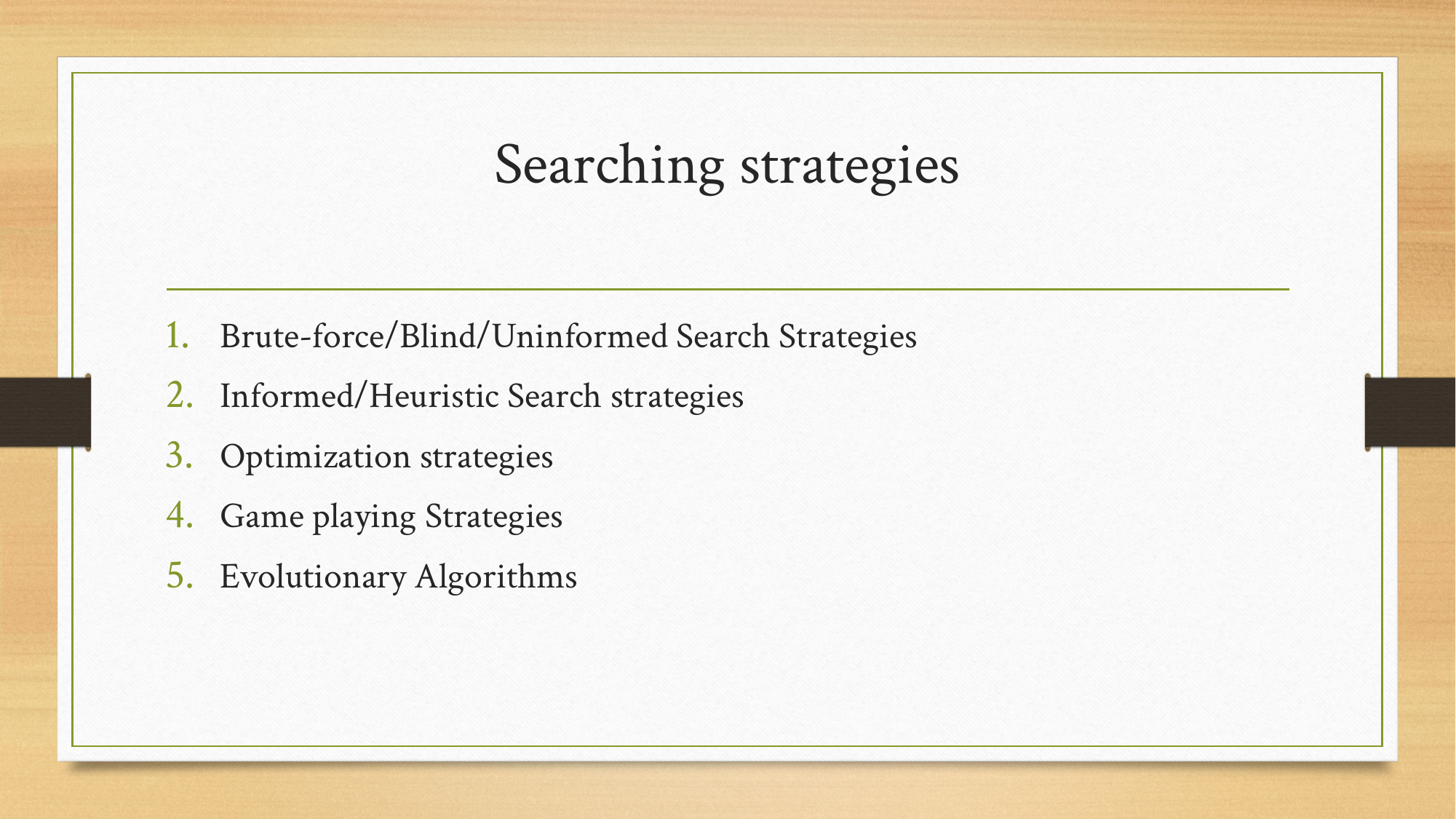

# Searching strategies
Brute-force/Blind/Uninformed Search Strategies
Informed/Heuristic Search strategies
Optimization strategies
Game playing Strategies
Evolutionary Algorithms